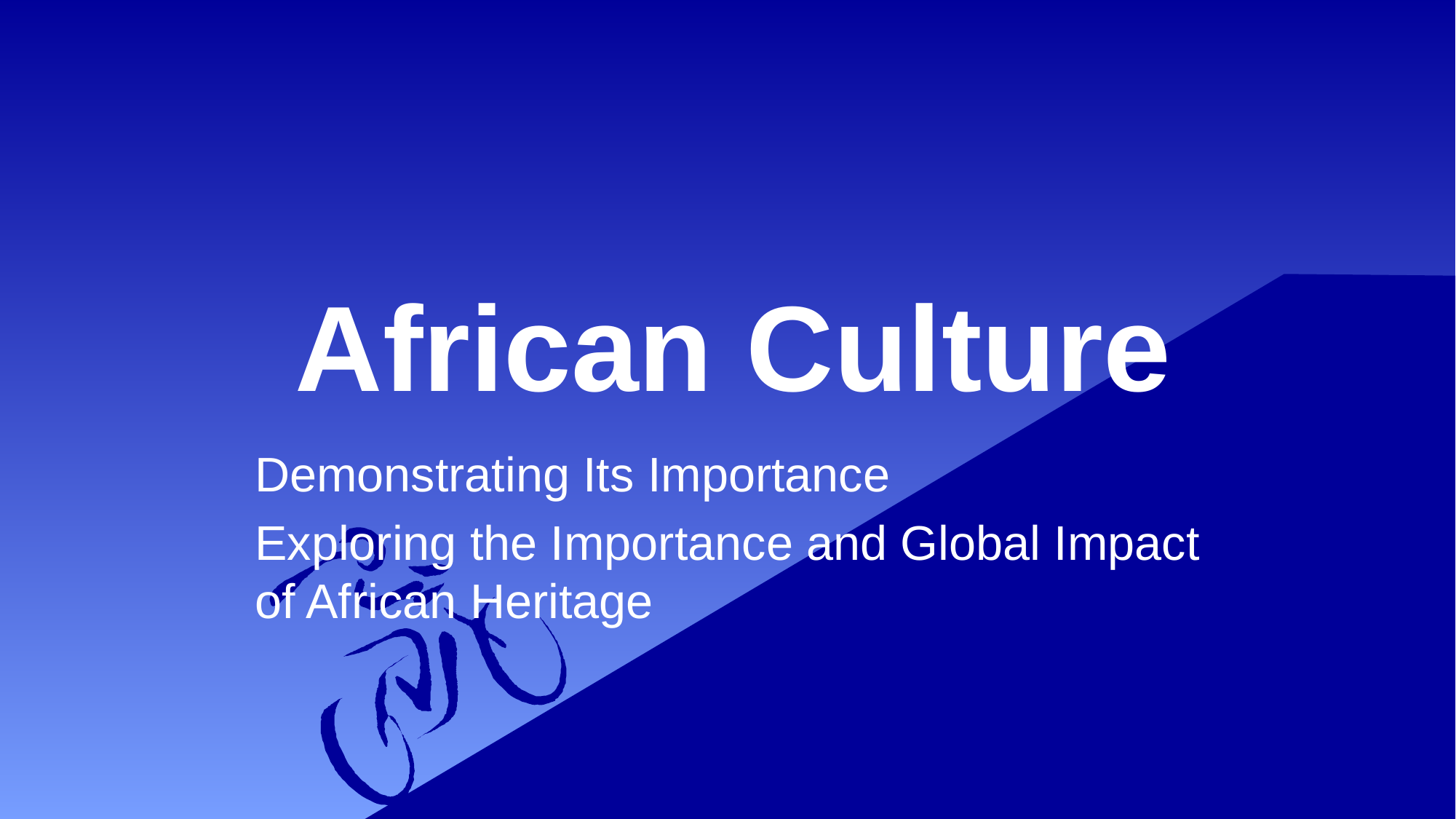

# African Culture
Demonstrating Its Importance
Exploring the Importance and Global Impact of African Heritage